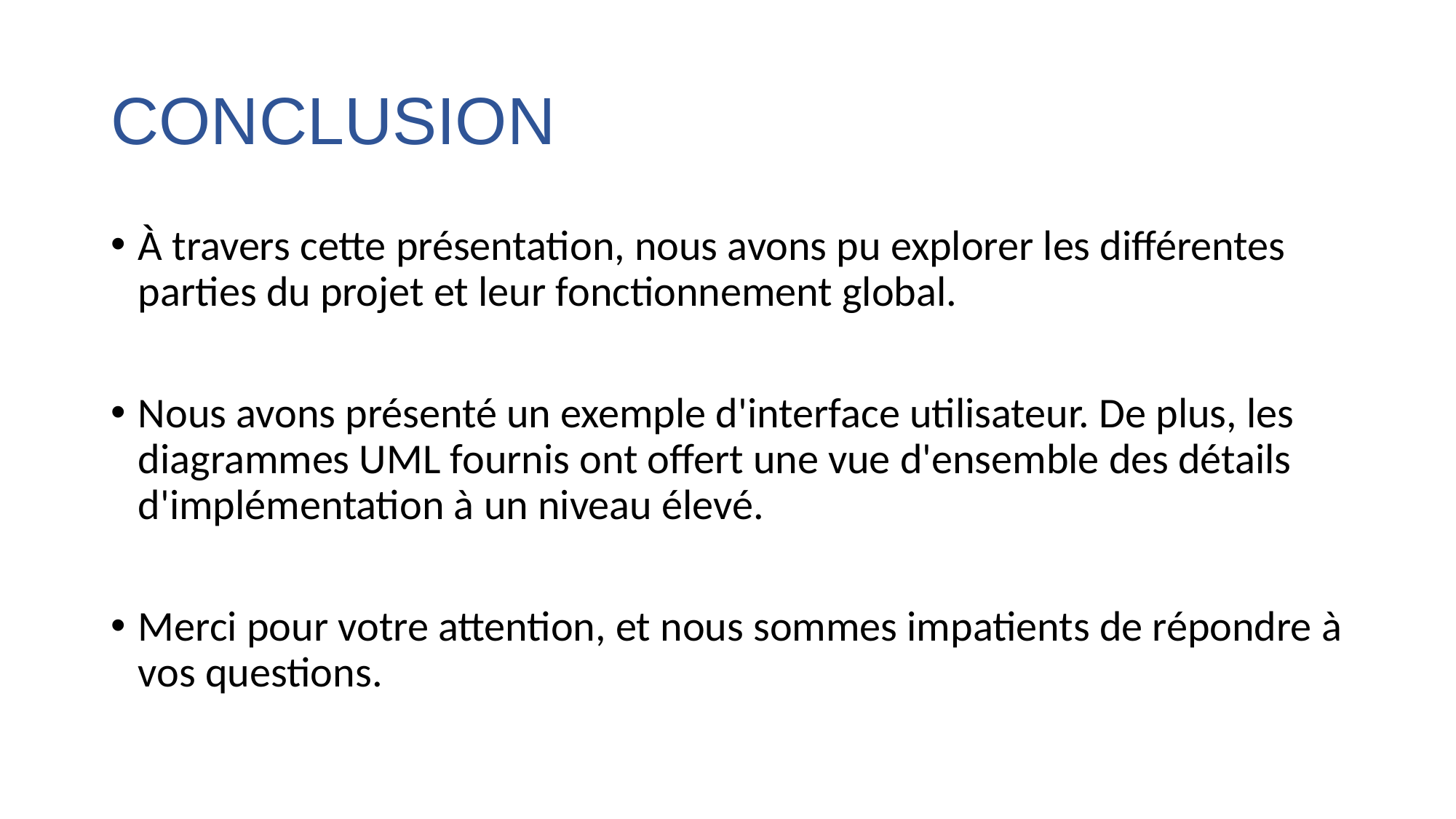

# CONCLUSION
À travers cette présentation, nous avons pu explorer les différentes parties du projet et leur fonctionnement global.

Nous avons présenté un exemple d'interface utilisateur. De plus, les diagrammes UML fournis ont offert une vue d'ensemble des détails d'implémentation à un niveau élevé.

Merci pour votre attention, et nous sommes impatients de répondre à vos questions.